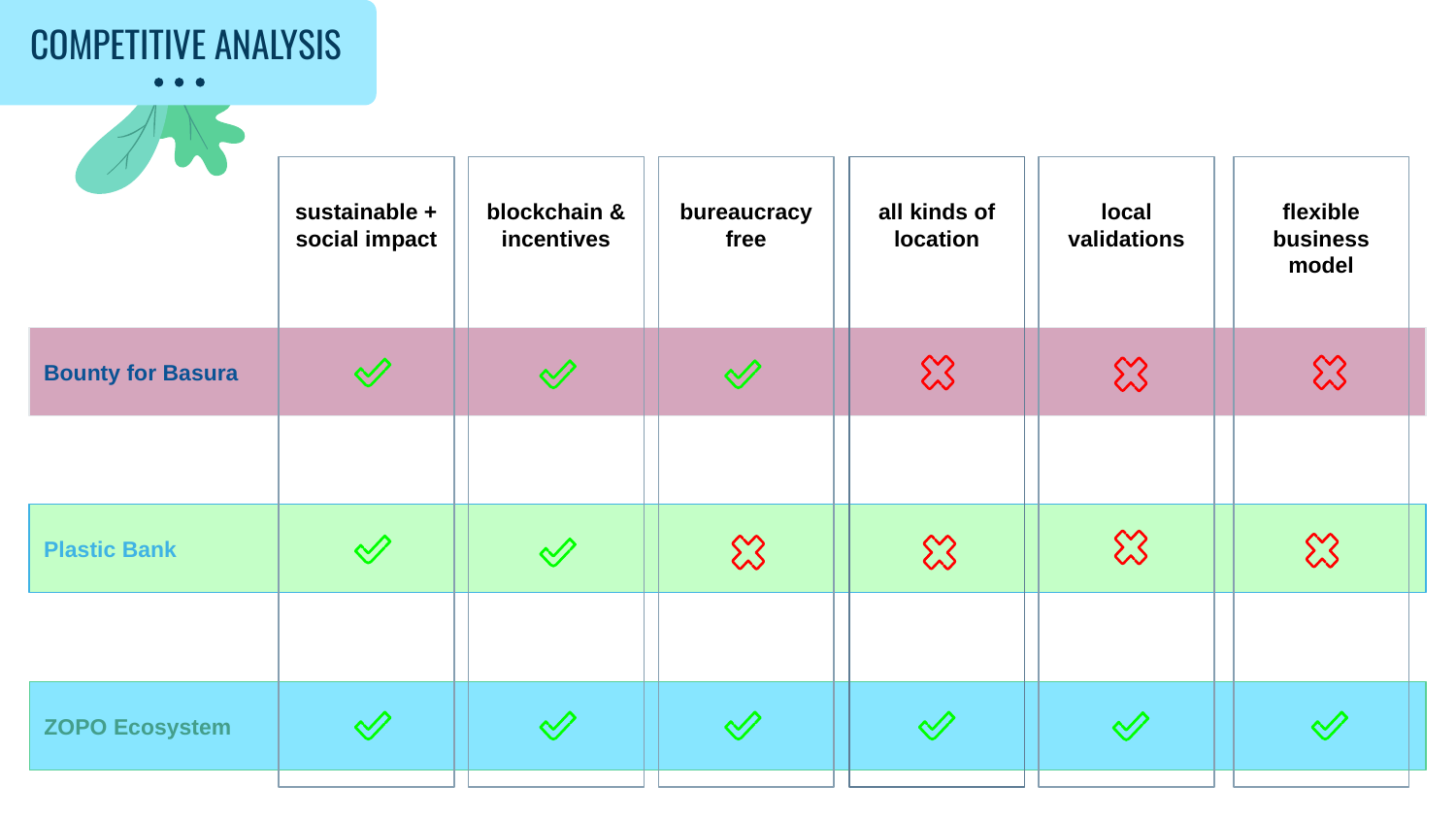

COMPETITIVE ANALYSIS

flexible business model

sustainable + social impact

blockchain & incentives

bureaucracy free

all kinds of location

local validations
Bounty for Basura
Plastic Bank

ZOPO Ecosystem